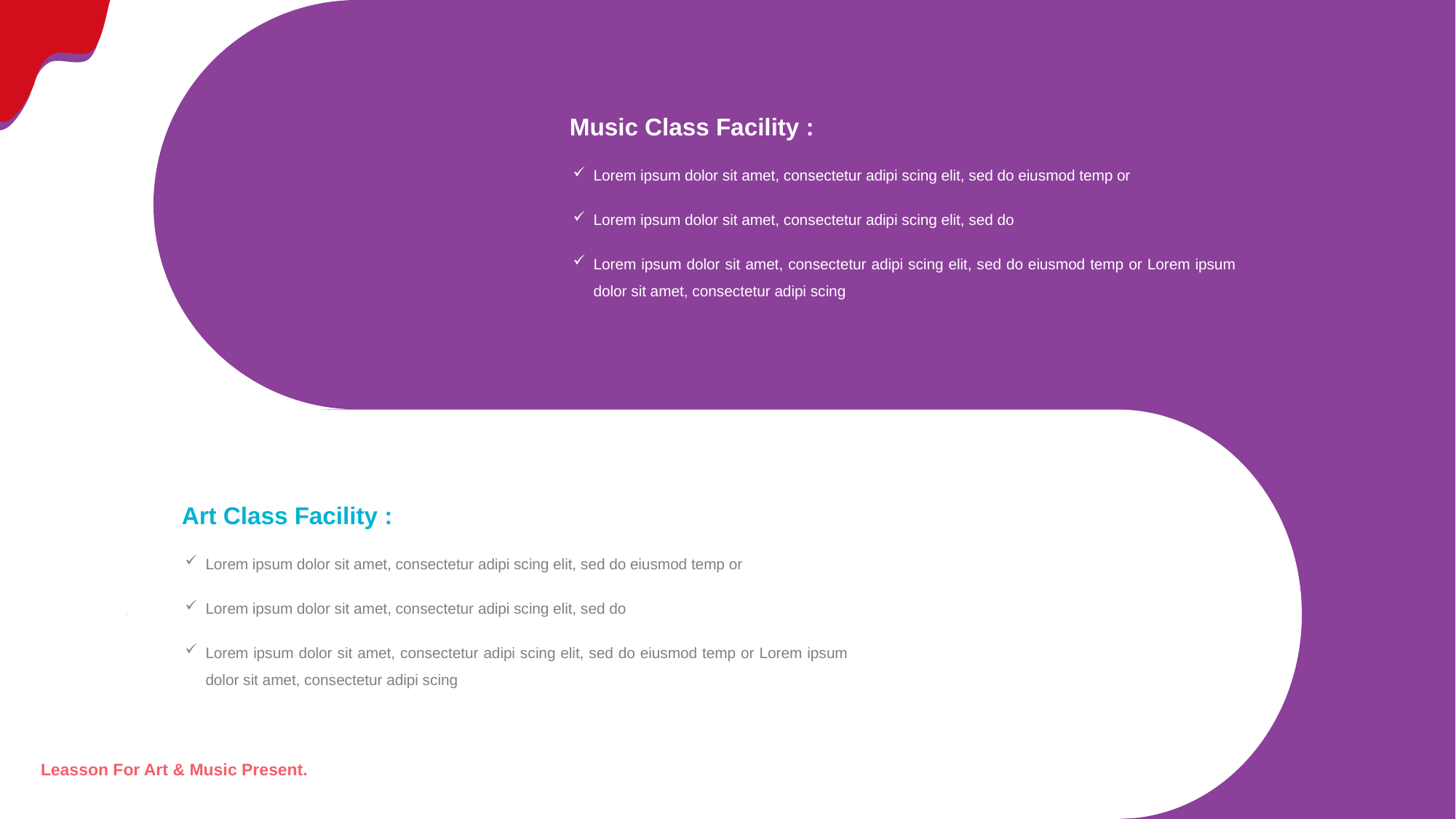

Music Class Facility :
Lorem ipsum dolor sit amet, consectetur adipi scing elit, sed do eiusmod temp or
Lorem ipsum dolor sit amet, consectetur adipi scing elit, sed do
Lorem ipsum dolor sit amet, consectetur adipi scing elit, sed do eiusmod temp or Lorem ipsum dolor sit amet, consectetur adipi scing

Art Class Facility :
Lorem ipsum dolor sit amet, consectetur adipi scing elit, sed do eiusmod temp or
Lorem ipsum dolor sit amet, consectetur adipi scing elit, sed do
Lorem ipsum dolor sit amet, consectetur adipi scing elit, sed do eiusmod temp or Lorem ipsum dolor sit amet, consectetur adipi scing
Leasson For Art & Music Present.